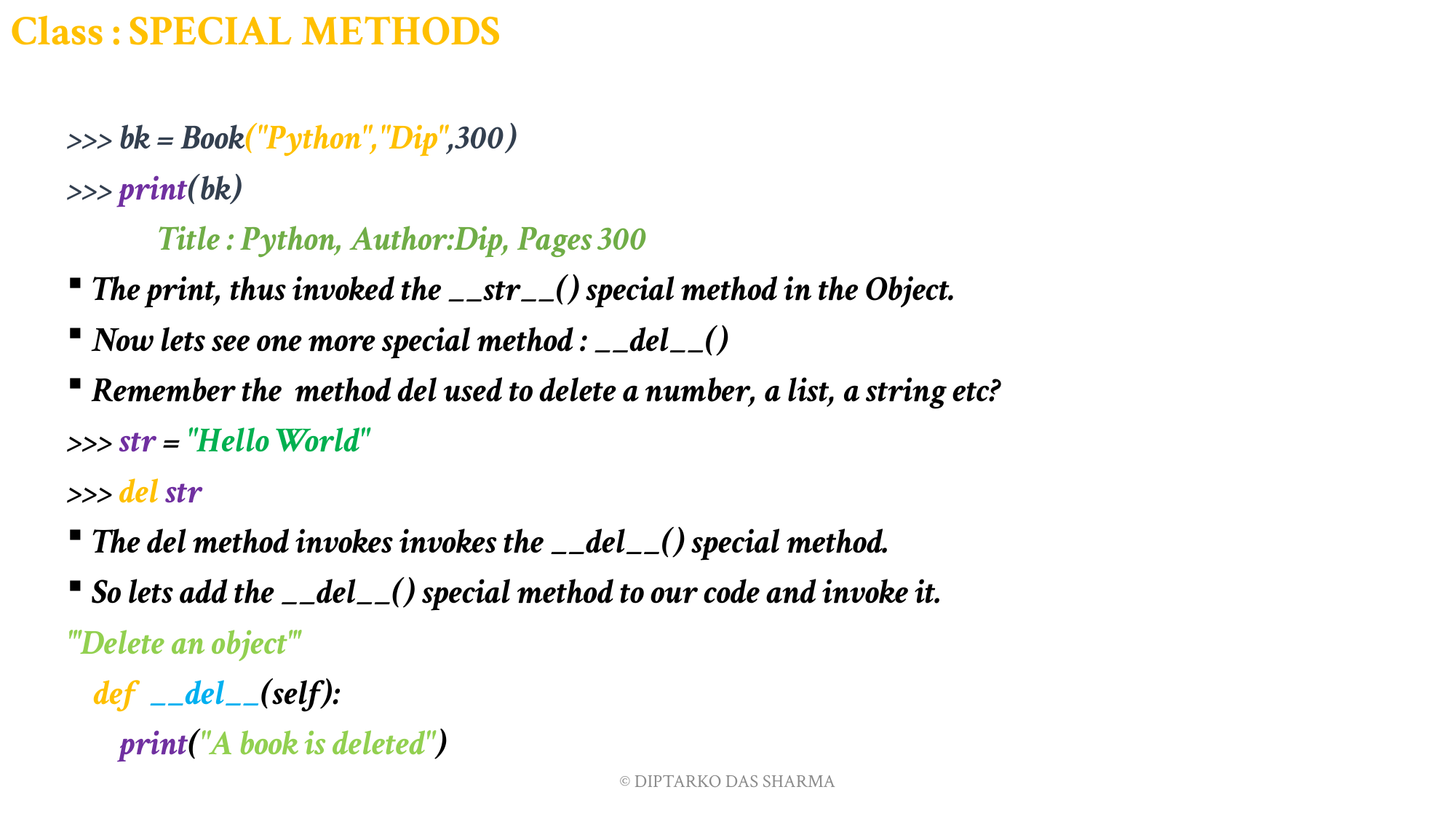

# Class : SPECIAL METHODS
>>> bk = Book("Python","Dip",300)
>>> print(bk)
	Title : Python, Author:Dip, Pages 300
The print, thus invoked the __str__() special method in the Object.
Now lets see one more special method : __del__()
Remember the  method del used to delete a number, a list, a string etc?
>>> str = "Hello World"
>>> del str
The del method invokes invokes the __del__() special method.
So lets add the __del__() special method to our code and invoke it.
'''Delete an object'''
    def  __del__(self):
        print("A book is deleted")
© DIPTARKO DAS SHARMA